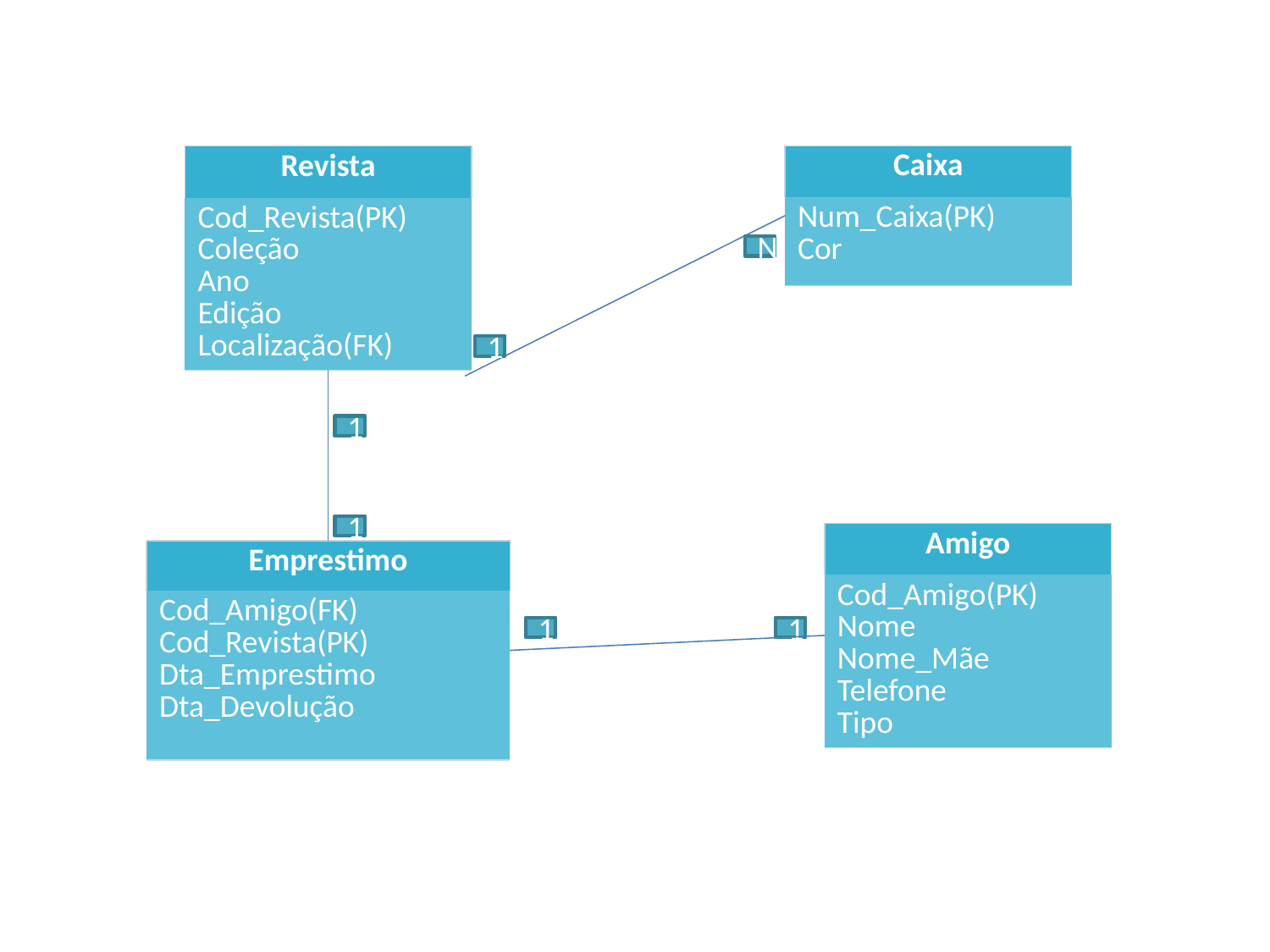

| Caixa |
| --- |
| Num\_Caixa(PK) Cor |
| Revista |
| --- |
| Cod\_Revista(PK) Coleção Ano Edição Localização(FK) |
N
1
1
1
| Amigo |
| --- |
| Cod\_Amigo(PK) Nome Nome\_Mãe Telefone Tipo |
| Emprestimo |
| --- |
| Cod\_Amigo(FK) Cod\_Revista(PK) Dta\_Emprestimo Dta\_Devolução |
1
1